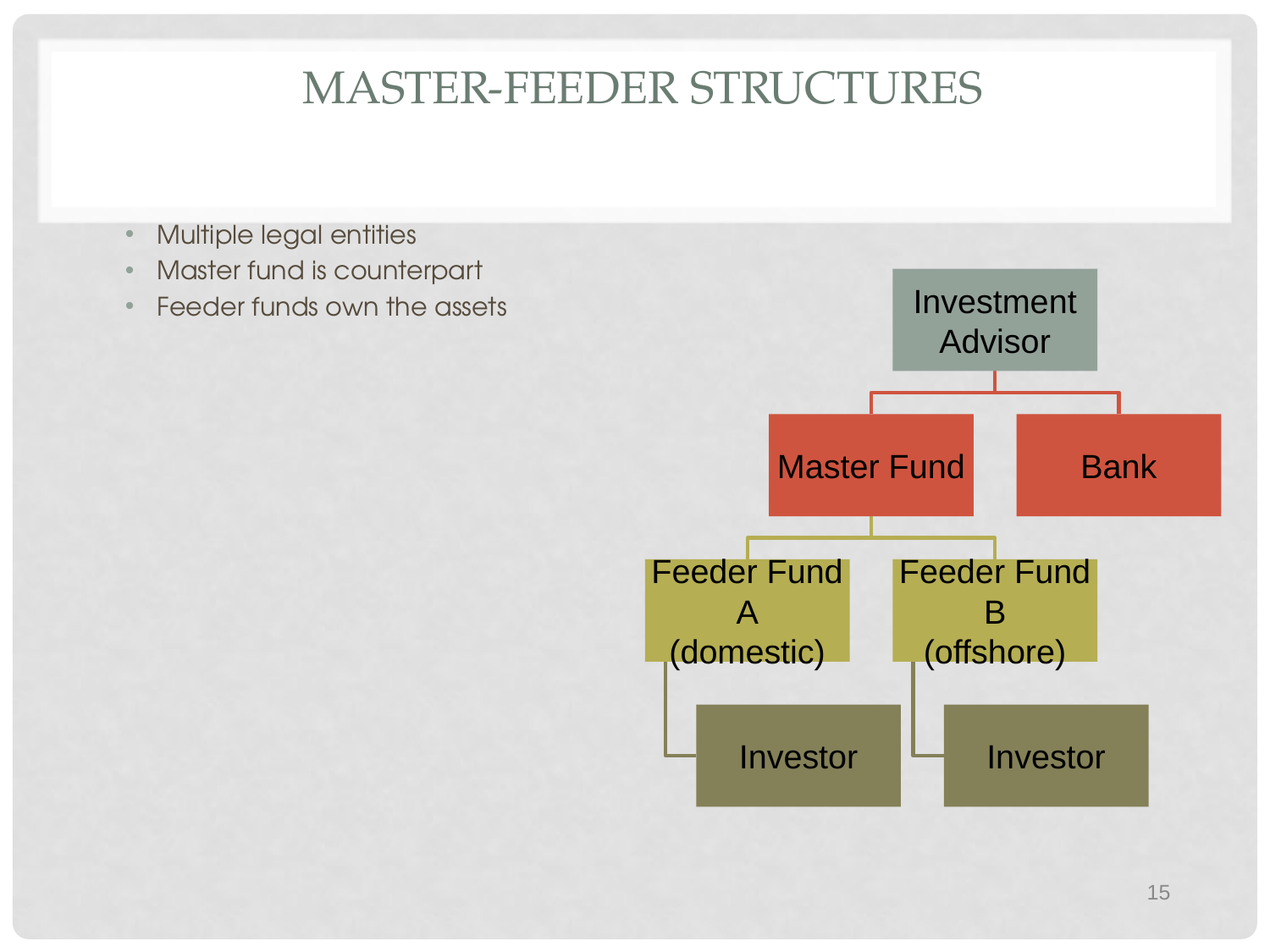

# Master-Feeder Structures
Multiple legal entities
Master fund is counterpart
Feeder funds own the assets
Investment Advisor
Master Fund
Feeder Fund A
(domestic)
Investor
Feeder Fund B
(offshore)
Investor
Bank
15